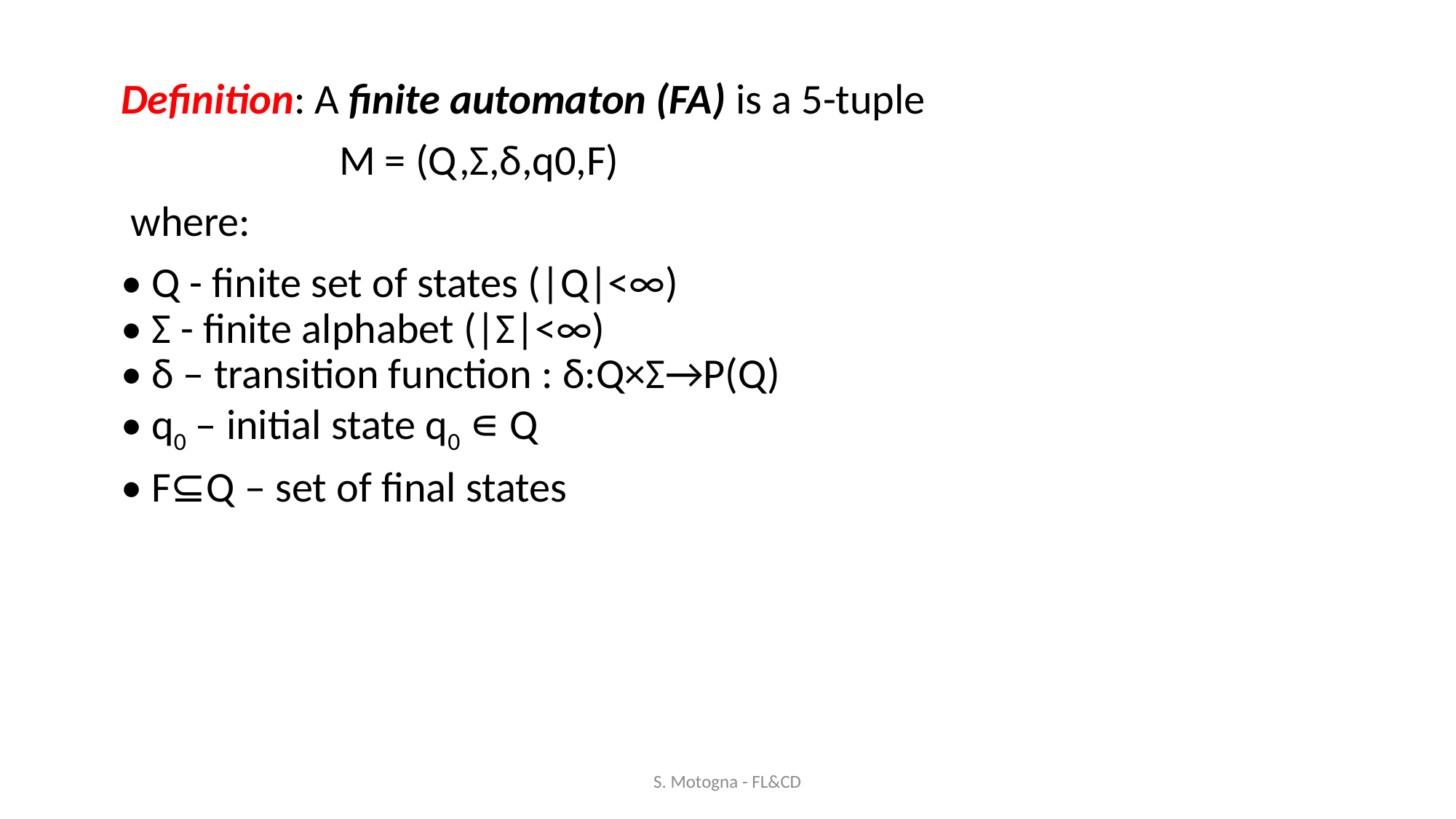

Definition: A finite automaton (FA) is a 5-tuple
		M = (Q,Σ,δ,q0,F)
 where:
• Q - finite set of states (|Q|<∞)
• Σ - finite alphabet (|Σ|<∞)
• δ – transition function : δ:Q×Σ→P(Q)
• q0 – initial state q0 ∊ Q
• F⊆Q – set of final states

S. Motogna - FL&CD